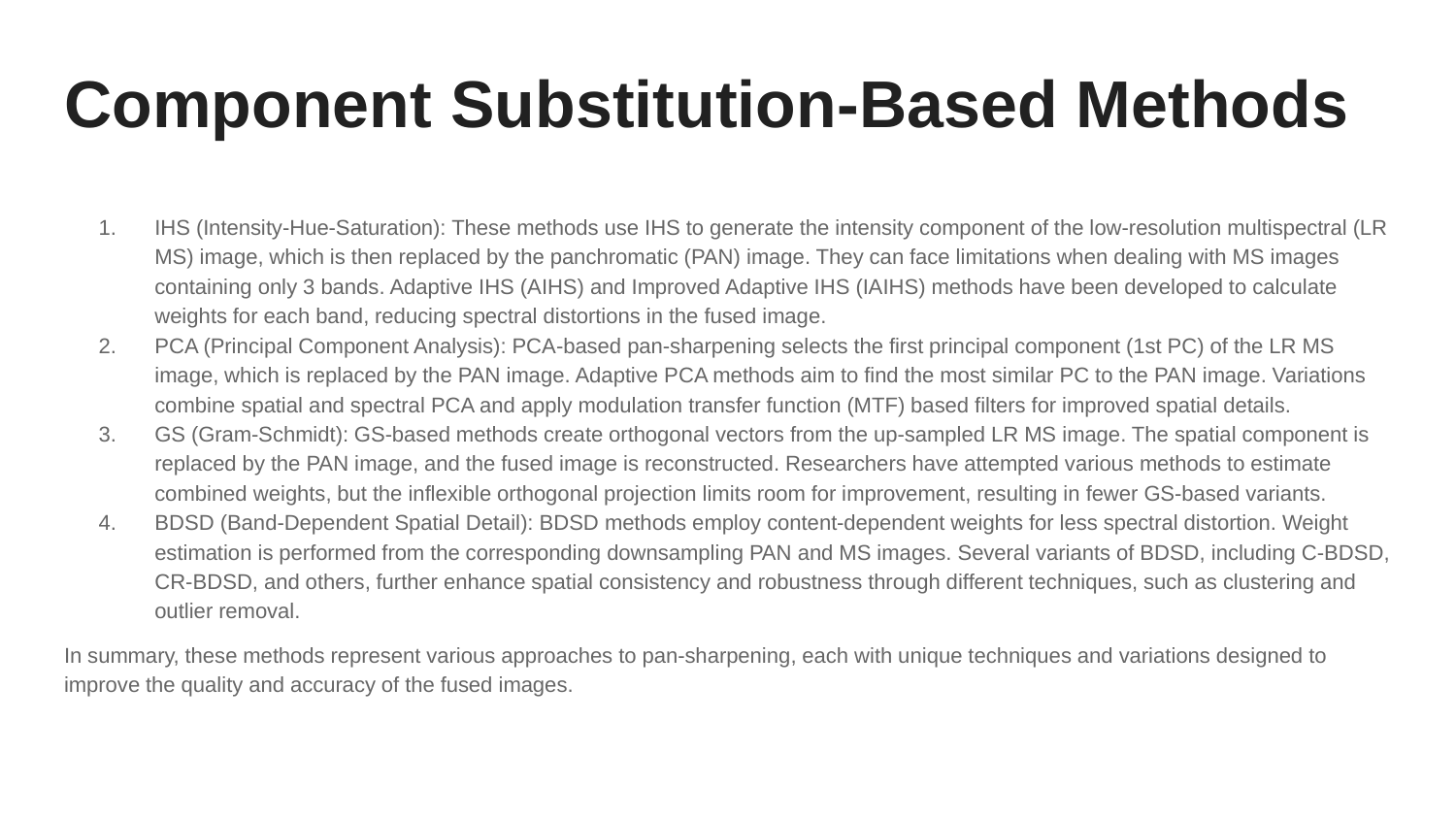

# Component Substitution-Based Methods
IHS (Intensity-Hue-Saturation): These methods use IHS to generate the intensity component of the low-resolution multispectral (LR MS) image, which is then replaced by the panchromatic (PAN) image. They can face limitations when dealing with MS images containing only 3 bands. Adaptive IHS (AIHS) and Improved Adaptive IHS (IAIHS) methods have been developed to calculate weights for each band, reducing spectral distortions in the fused image.
PCA (Principal Component Analysis): PCA-based pan-sharpening selects the first principal component (1st PC) of the LR MS image, which is replaced by the PAN image. Adaptive PCA methods aim to find the most similar PC to the PAN image. Variations combine spatial and spectral PCA and apply modulation transfer function (MTF) based filters for improved spatial details.
GS (Gram-Schmidt): GS-based methods create orthogonal vectors from the up-sampled LR MS image. The spatial component is replaced by the PAN image, and the fused image is reconstructed. Researchers have attempted various methods to estimate combined weights, but the inflexible orthogonal projection limits room for improvement, resulting in fewer GS-based variants.
BDSD (Band-Dependent Spatial Detail): BDSD methods employ content-dependent weights for less spectral distortion. Weight estimation is performed from the corresponding downsampling PAN and MS images. Several variants of BDSD, including C-BDSD, CR-BDSD, and others, further enhance spatial consistency and robustness through different techniques, such as clustering and outlier removal.
In summary, these methods represent various approaches to pan-sharpening, each with unique techniques and variations designed to improve the quality and accuracy of the fused images.